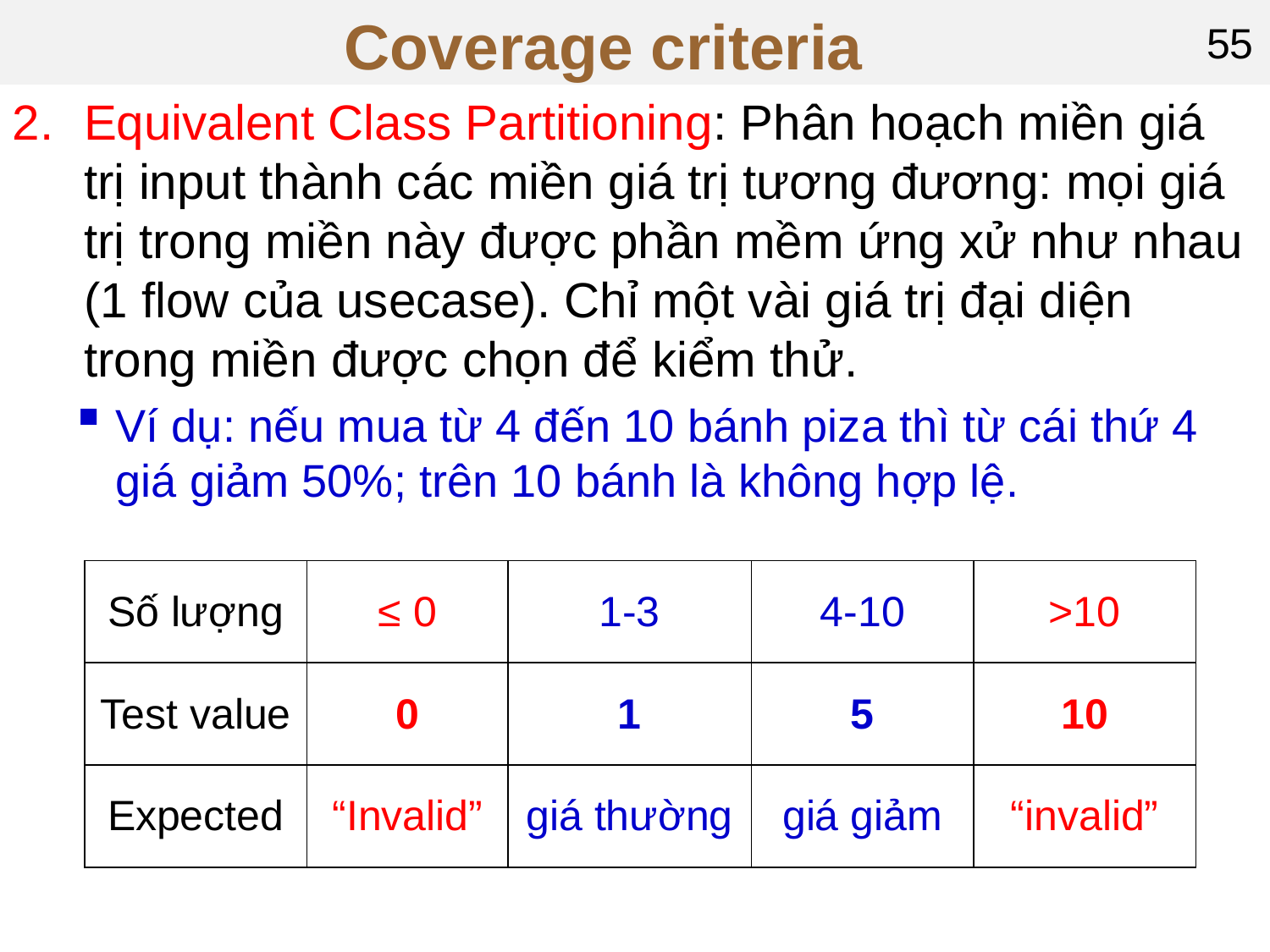

# Coverage criteria
55
Equivalent Class Partitioning: Phân hoạch miền giá trị input thành các miền giá trị tương đương: mọi giá trị trong miền này được phần mềm ứng xử như nhau (1 flow của usecase). Chỉ một vài giá trị đại diện trong miền được chọn để kiểm thử.
Ví dụ: nếu mua từ 4 đến 10 bánh piza thì từ cái thứ 4 giá giảm 50%; trên 10 bánh là không hợp lệ.
| Số lượng | ≤ 0 | 1-3 | 4-10 | >10 |
| --- | --- | --- | --- | --- |
| Test value | 0 | 1 | 5 | 10 |
| Expected | “Invalid” | giá thường | giá giảm | “invalid” |